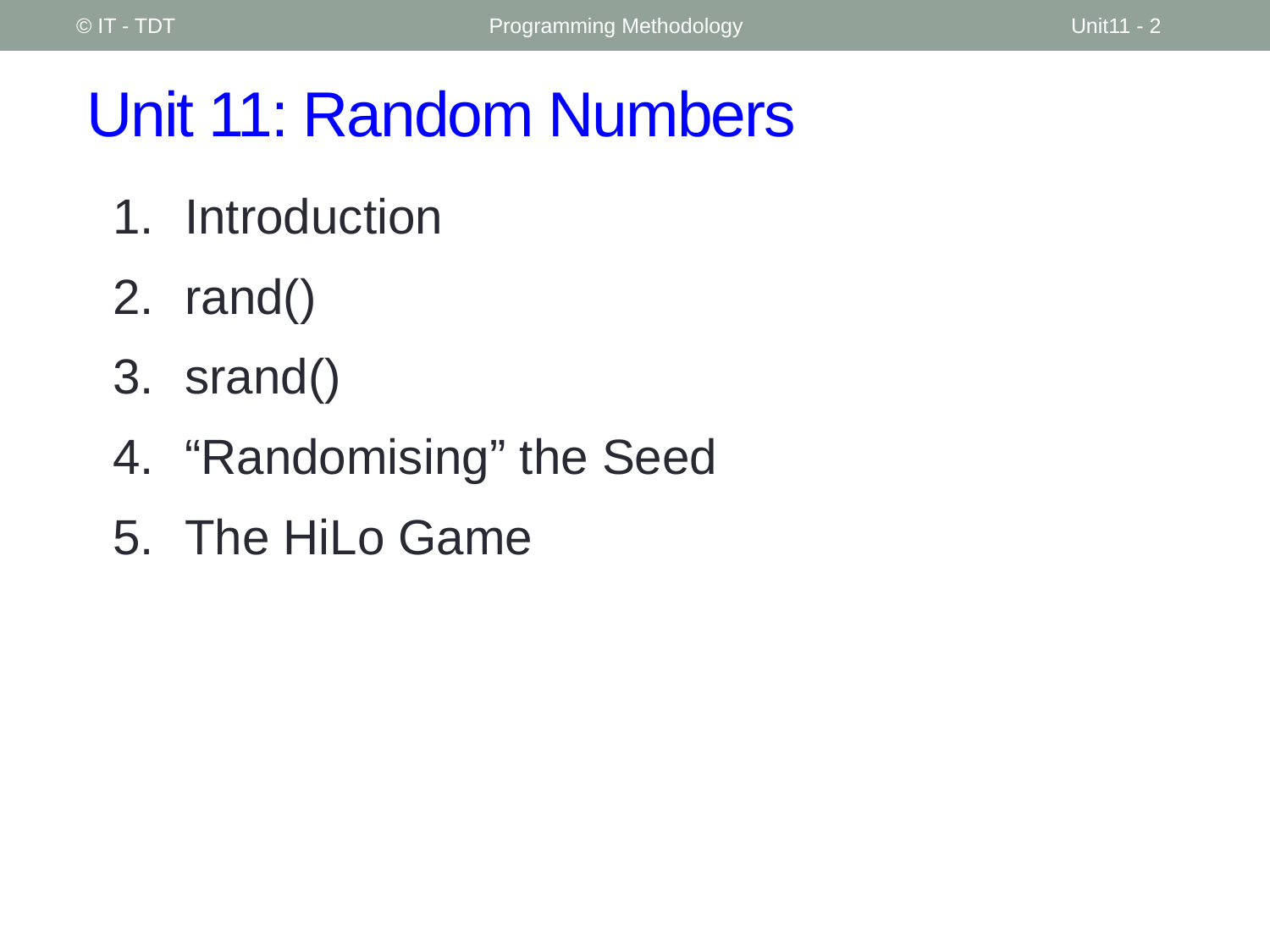

© IT - TDT
Programming Methodology
Unit11 - 2
# Unit 11: Random Numbers
Introduction
rand()
srand()
“Randomising” the Seed
The HiLo Game